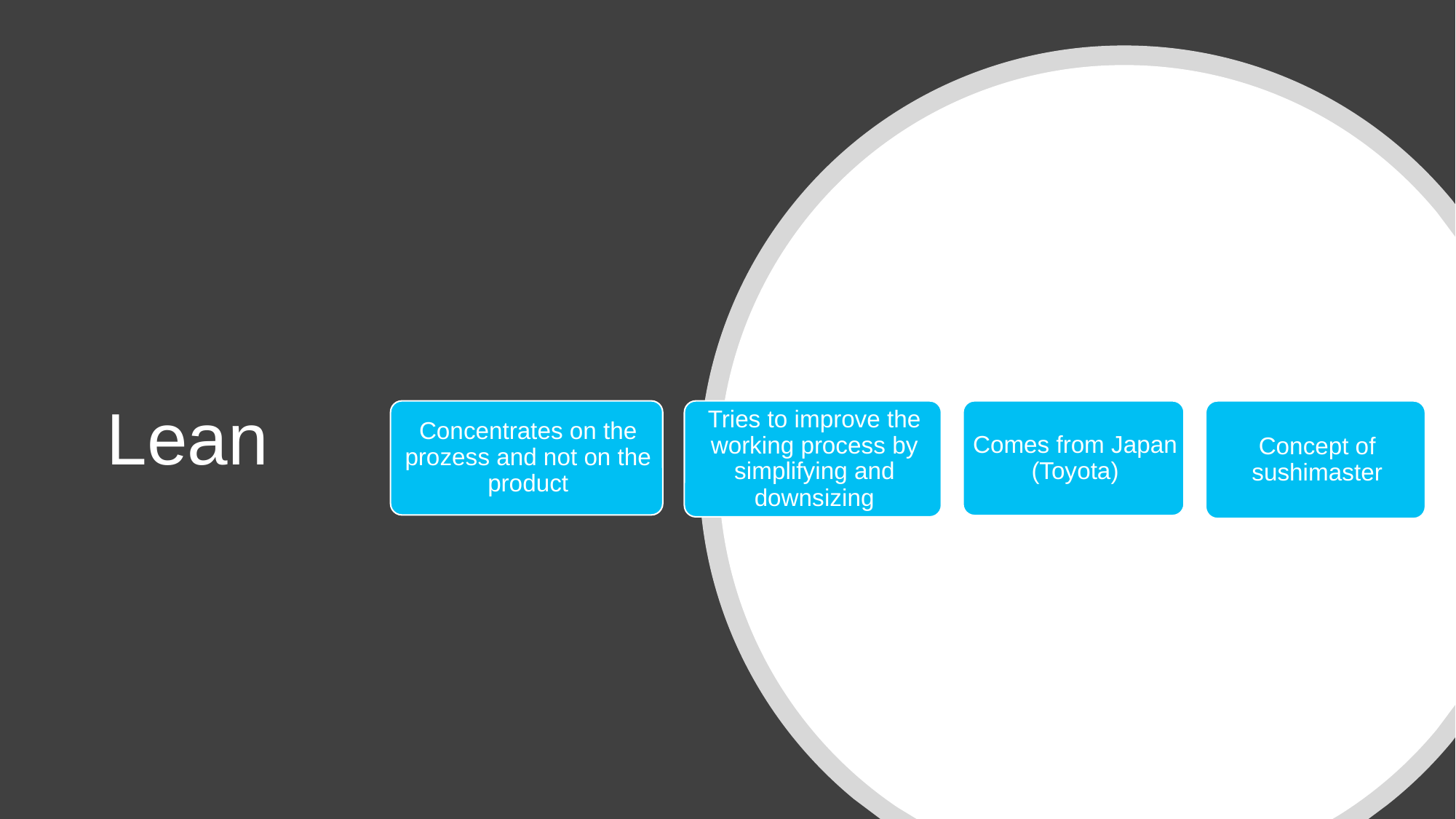

Concentrates on the prozess and not on the product
Tries to improve the working process by simplifying and downsizing
Comes from Japan (Toyota)
Concept of sushimaster
Lean